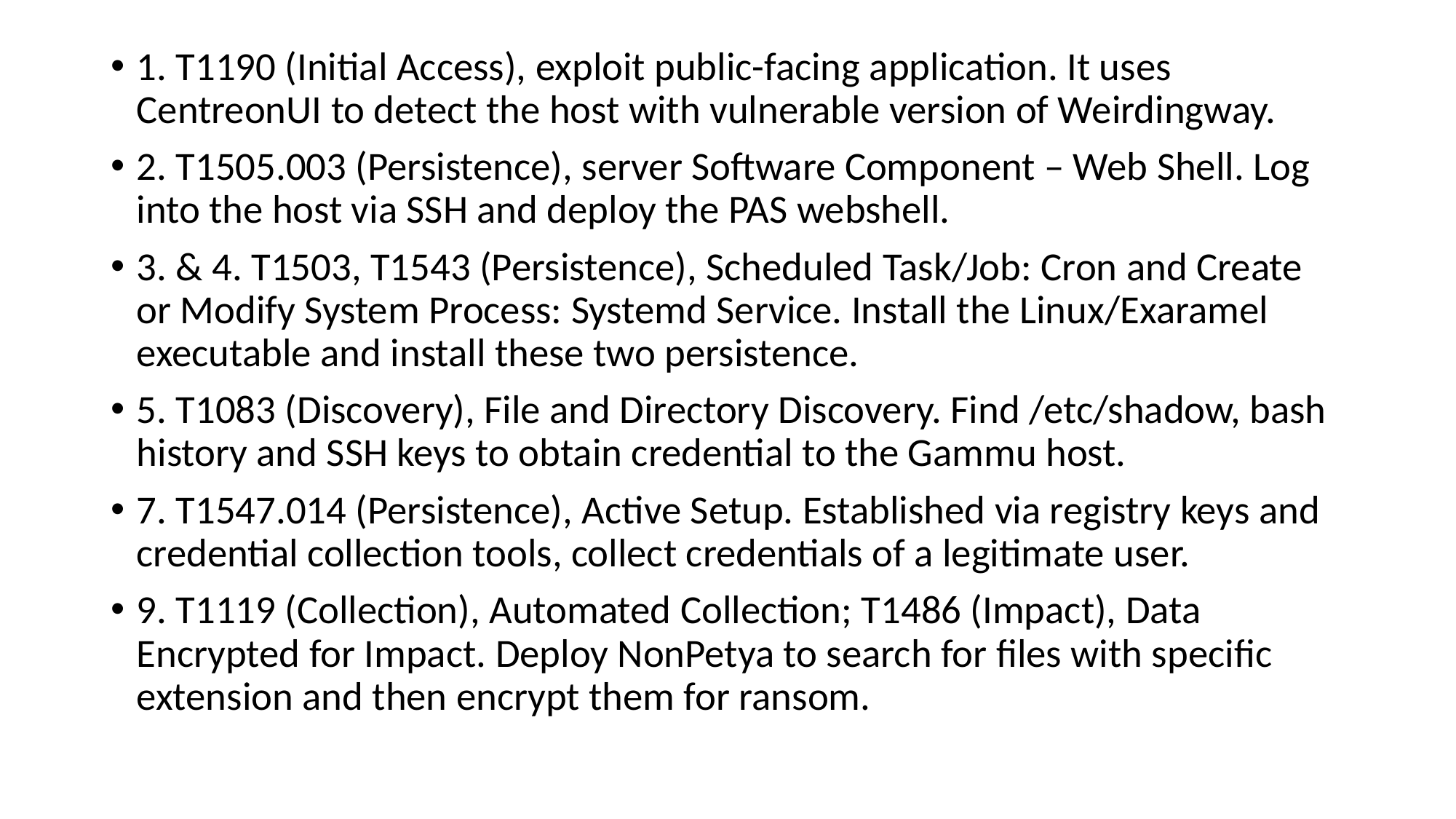

1. T1190 (Initial Access), exploit public-facing application. It uses CentreonUI to detect the host with vulnerable version of Weirdingway.
2. T1505.003 (Persistence), server Software Component – Web Shell. Log into the host via SSH and deploy the PAS webshell.
3. & 4. T1503, T1543 (Persistence), Scheduled Task/Job: Cron and Create or Modify System Process: Systemd Service. Install the Linux/Exaramel executable and install these two persistence.
5. T1083 (Discovery), File and Directory Discovery. Find /etc/shadow, bash history and SSH keys to obtain credential to the Gammu host.
7. T1547.014 (Persistence), Active Setup. Established via registry keys and credential collection tools, collect credentials of a legitimate user.
9. T1119 (Collection), Automated Collection; T1486 (Impact), Data Encrypted for Impact. Deploy NonPetya to search for files with specific extension and then encrypt them for ransom.